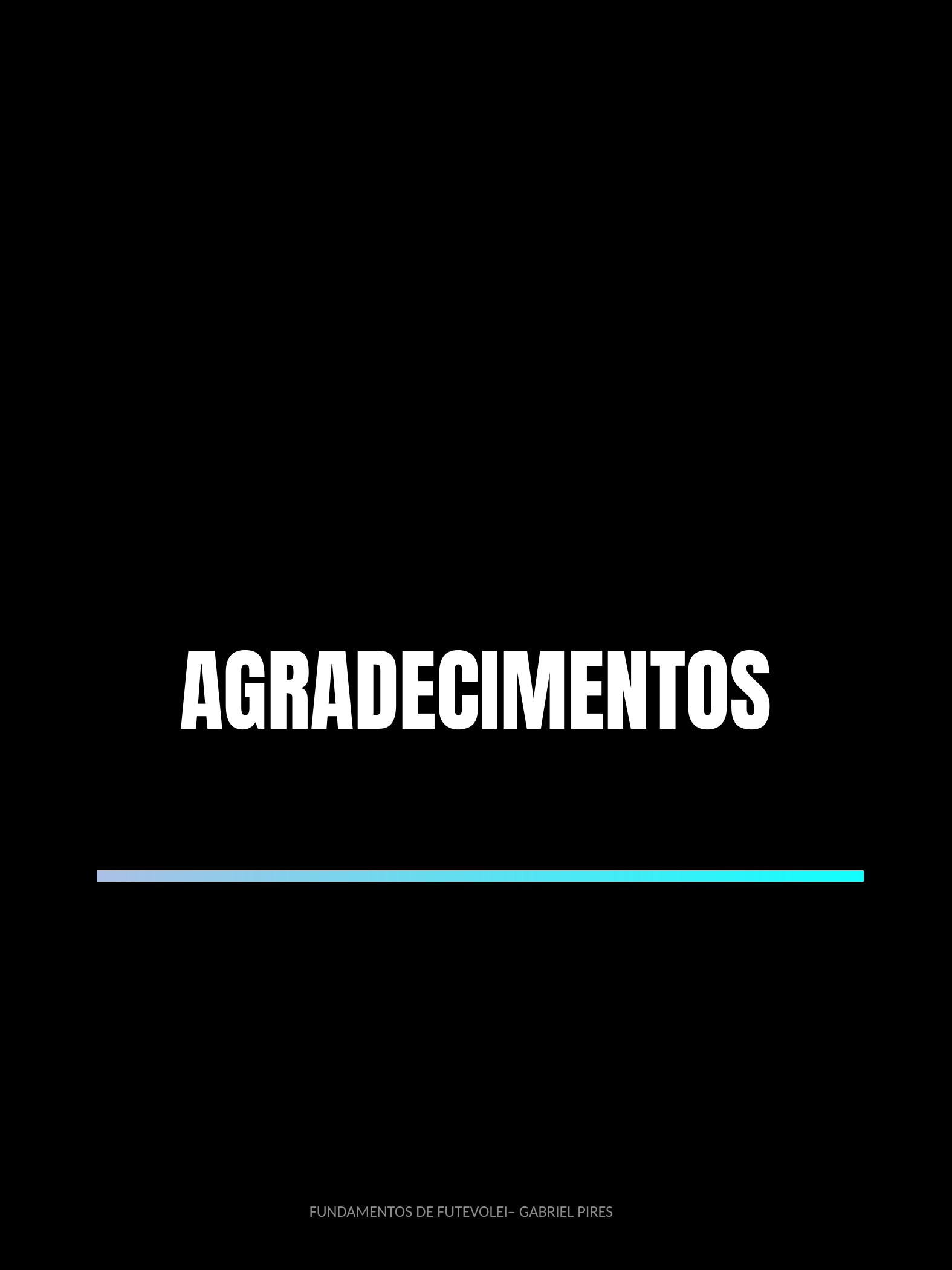

AGRADECIMENTOS

FUNDAMENTOS DE FUTEVOLEI– GABRIEL PIRES
9